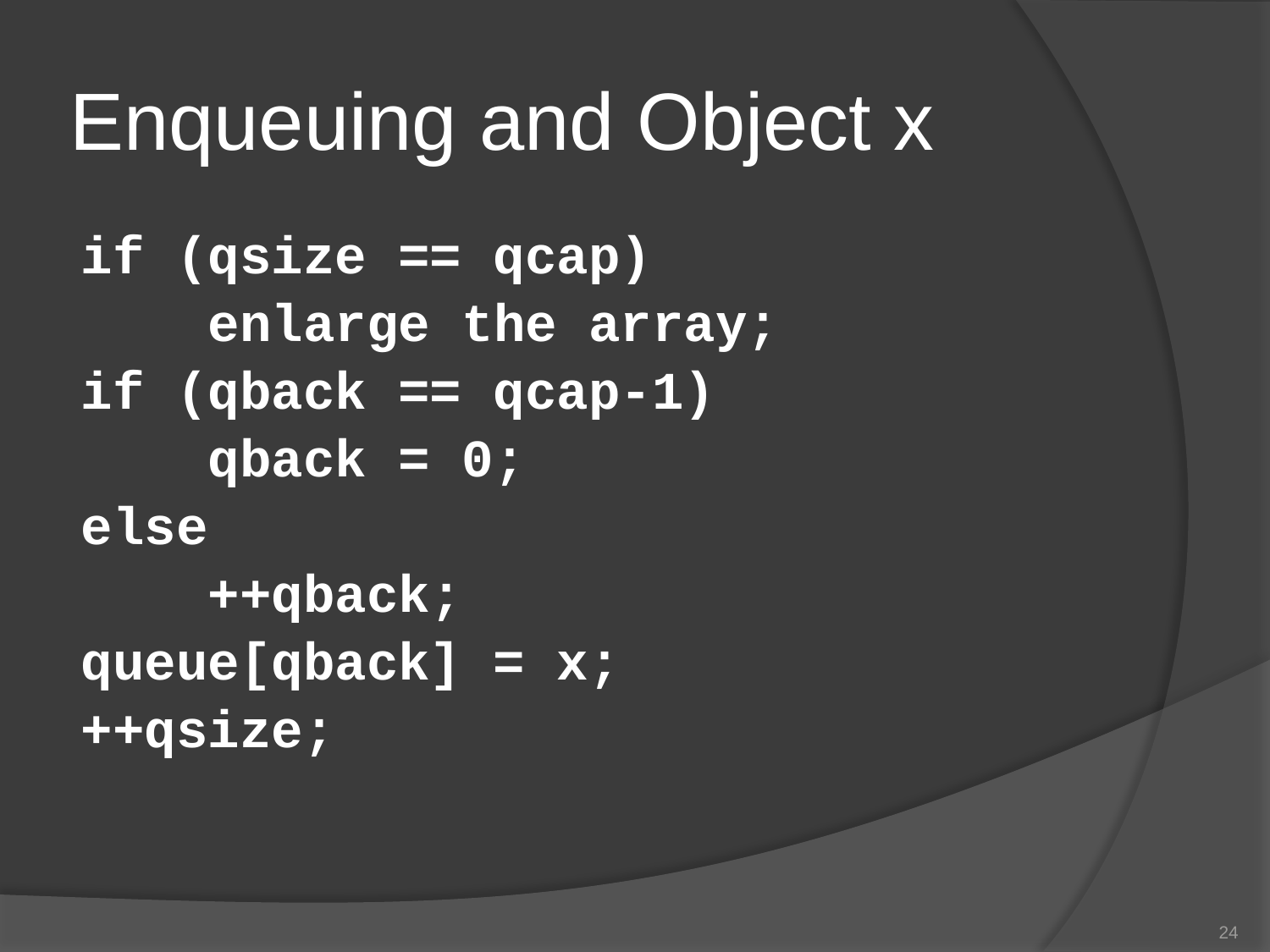

# Enqueuing and Object x
if (qsize == qcap)
    enlarge the array;
if (qback == qcap-1)
    qback = 0;
else
    ++qback;
queue[qback] = x;
++qsize;
24